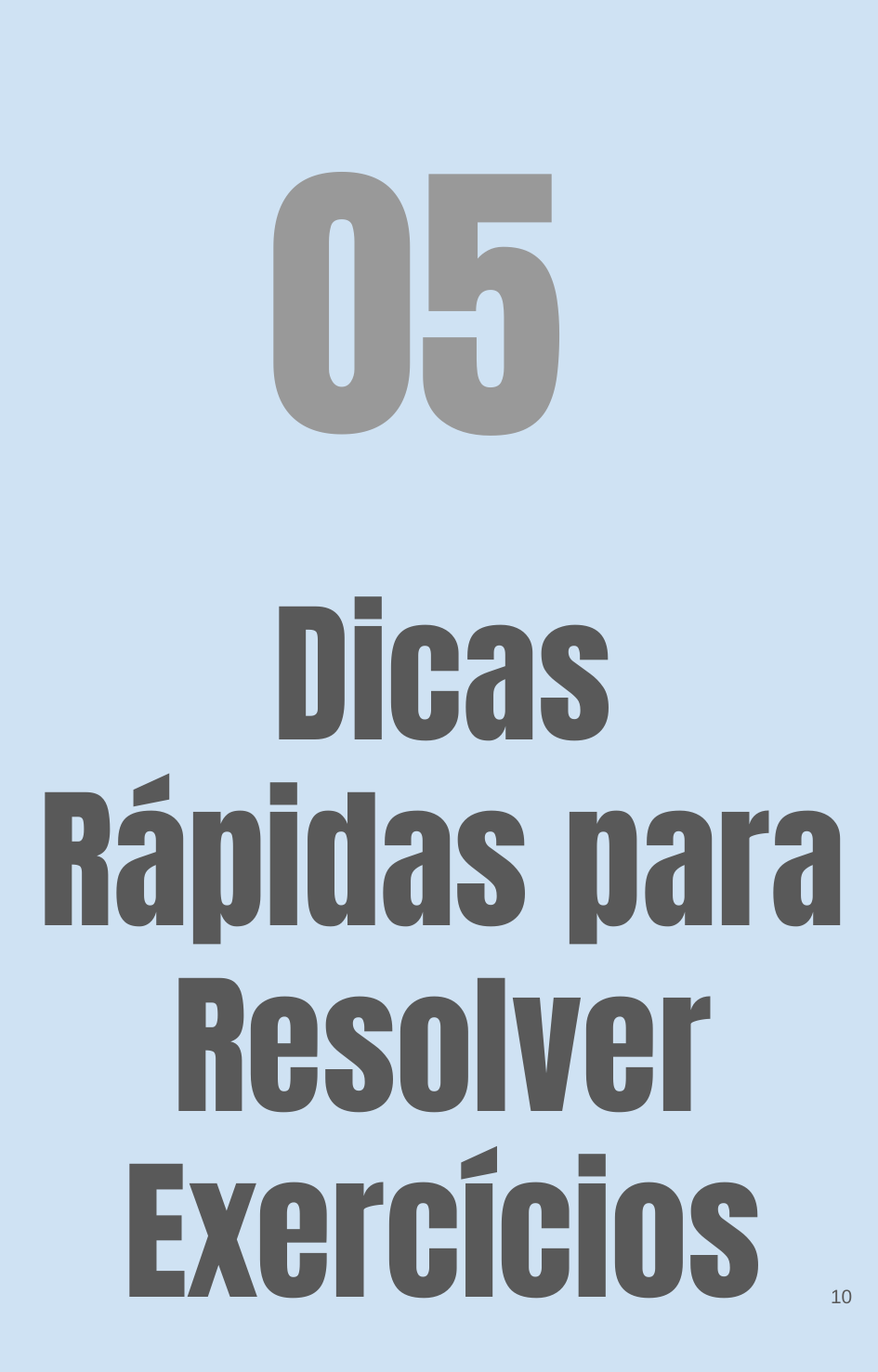

#
05

Dicas Rápidas para Resolver Exercícios
10